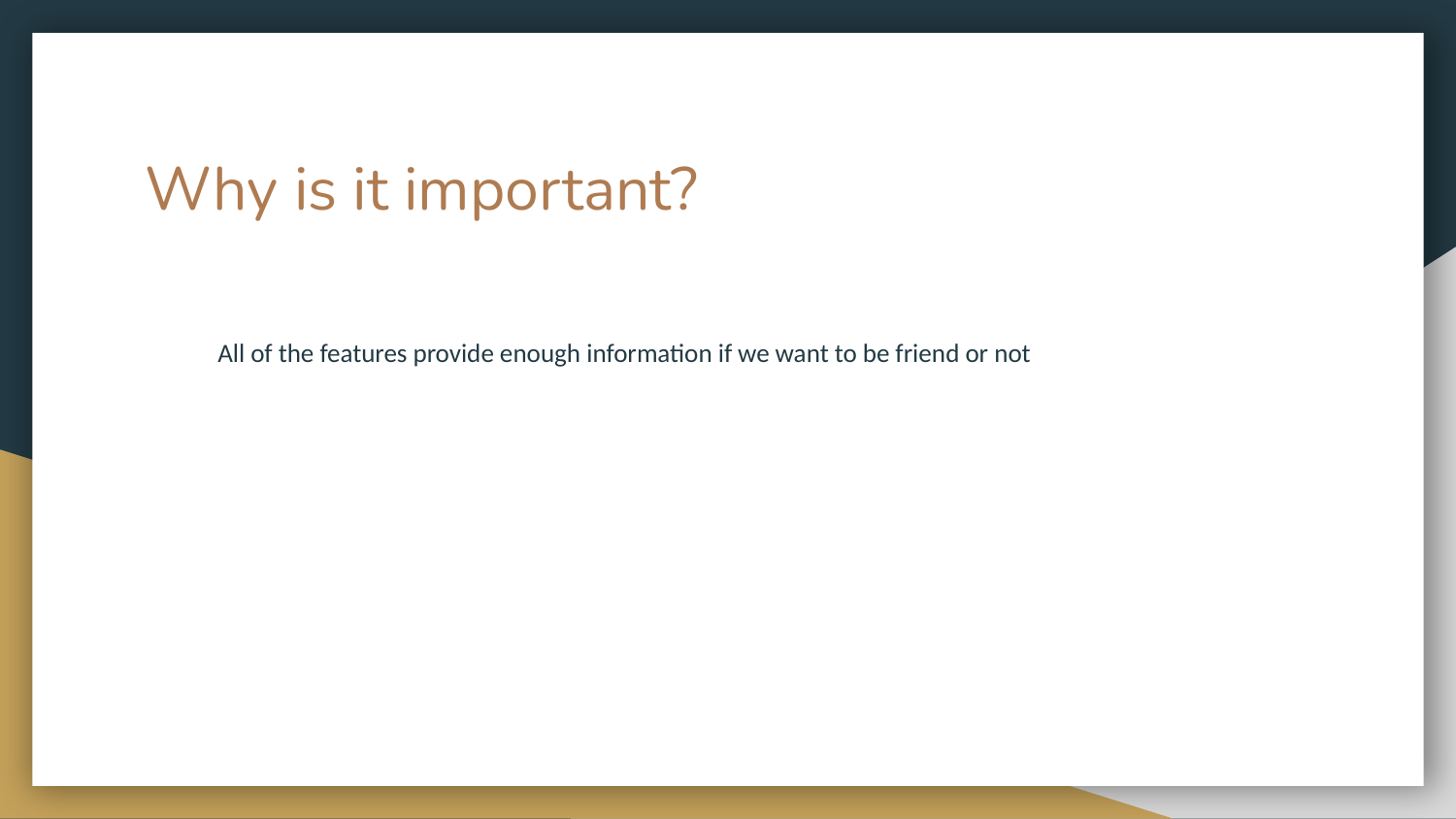

# Why is it important?
All of the features provide enough information if we want to be friend or not